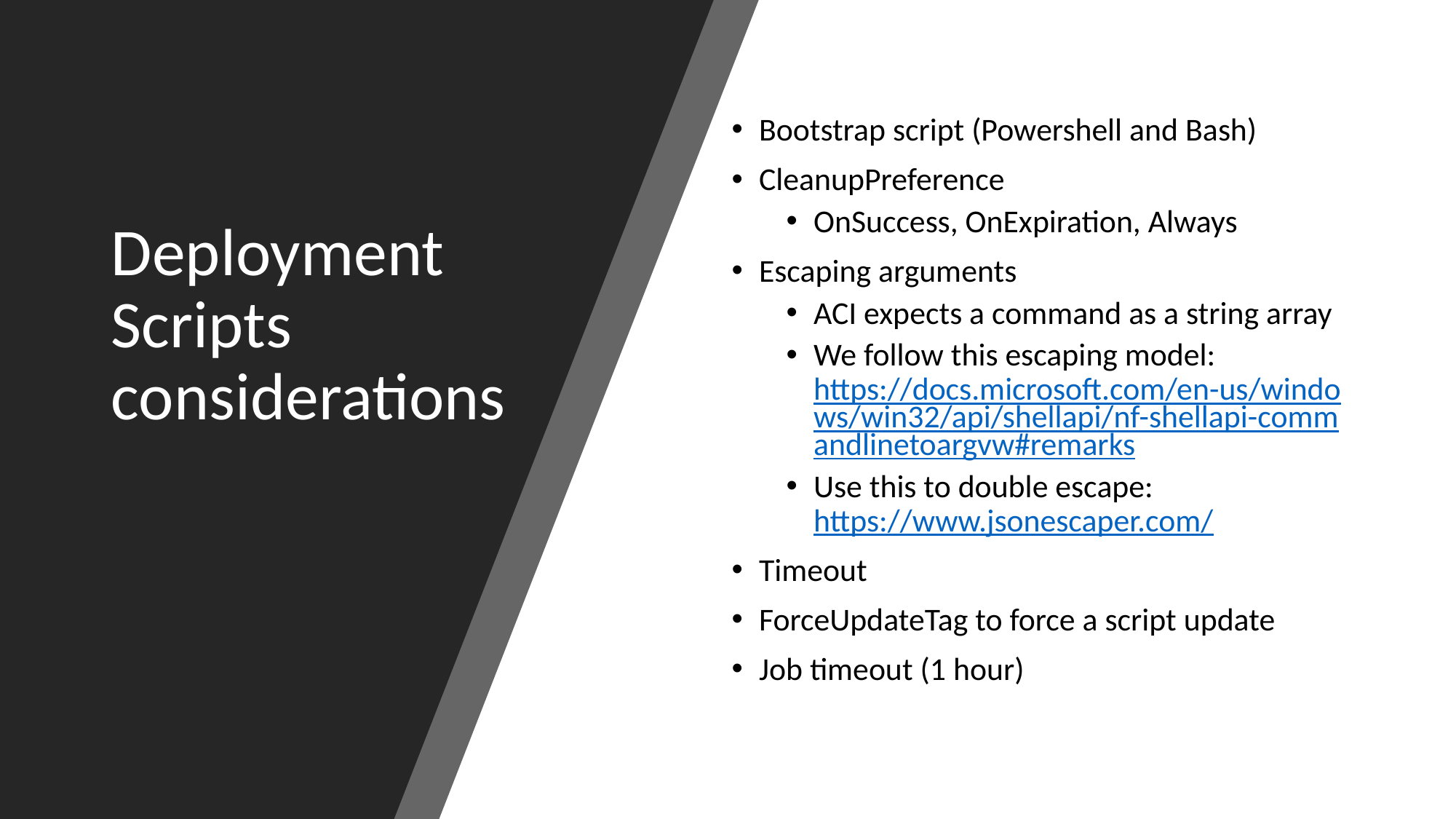

# Deployment Scripts considerations
Bootstrap script (Powershell and Bash)
CleanupPreference
OnSuccess, OnExpiration, Always
Escaping arguments
ACI expects a command as a string array
We follow this escaping model: https://docs.microsoft.com/en-us/windows/win32/api/shellapi/nf-shellapi-commandlinetoargvw#remarks
Use this to double escape: https://www.jsonescaper.com/
Timeout
ForceUpdateTag to force a script update
Job timeout (1 hour)